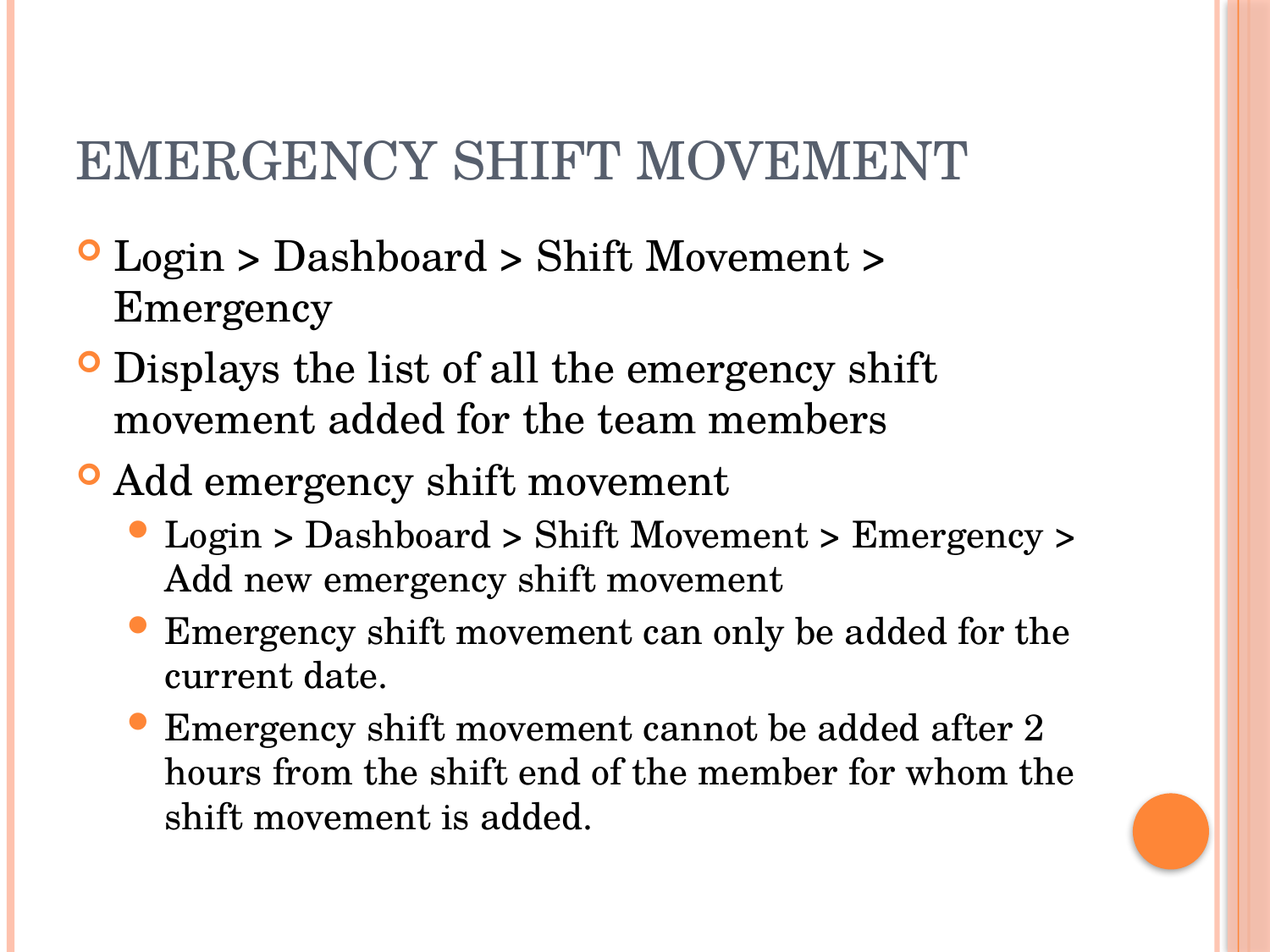

# Emergency shift movement
Login > Dashboard > Shift Movement > Emergency
Displays the list of all the emergency shift movement added for the team members
Add emergency shift movement
Login > Dashboard > Shift Movement > Emergency > Add new emergency shift movement
Emergency shift movement can only be added for the current date.
Emergency shift movement cannot be added after 2 hours from the shift end of the member for whom the shift movement is added.